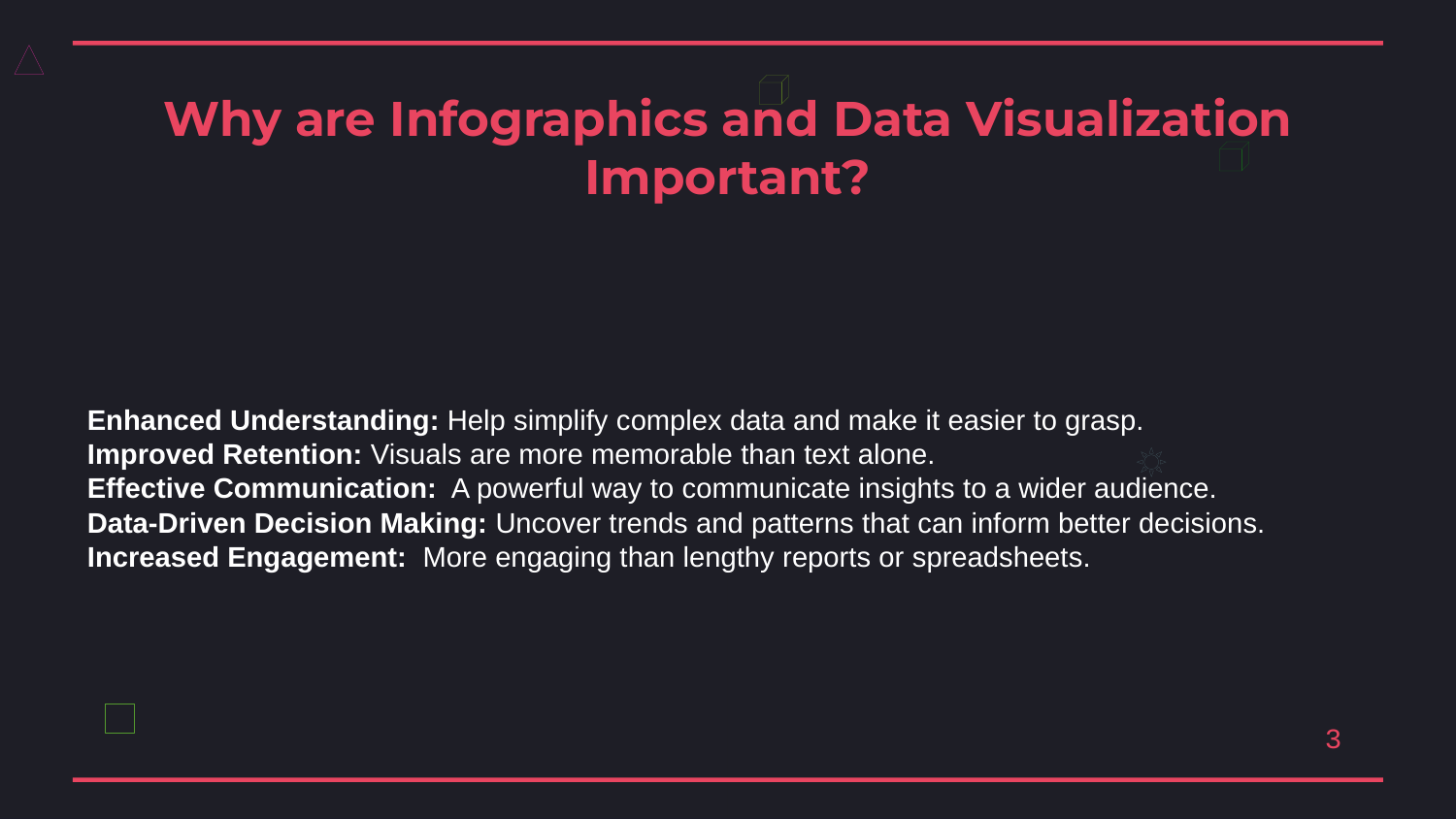

Why are Infographics and Data Visualization Important?

Enhanced Understanding: Help simplify complex data and make it easier to grasp.
Improved Retention: Visuals are more memorable than text alone.
Effective Communication:  A powerful way to communicate insights to a wider audience.
Data-Driven Decision Making: Uncover trends and patterns that can inform better decisions.
Increased Engagement:  More engaging than lengthy reports or spreadsheets.

3